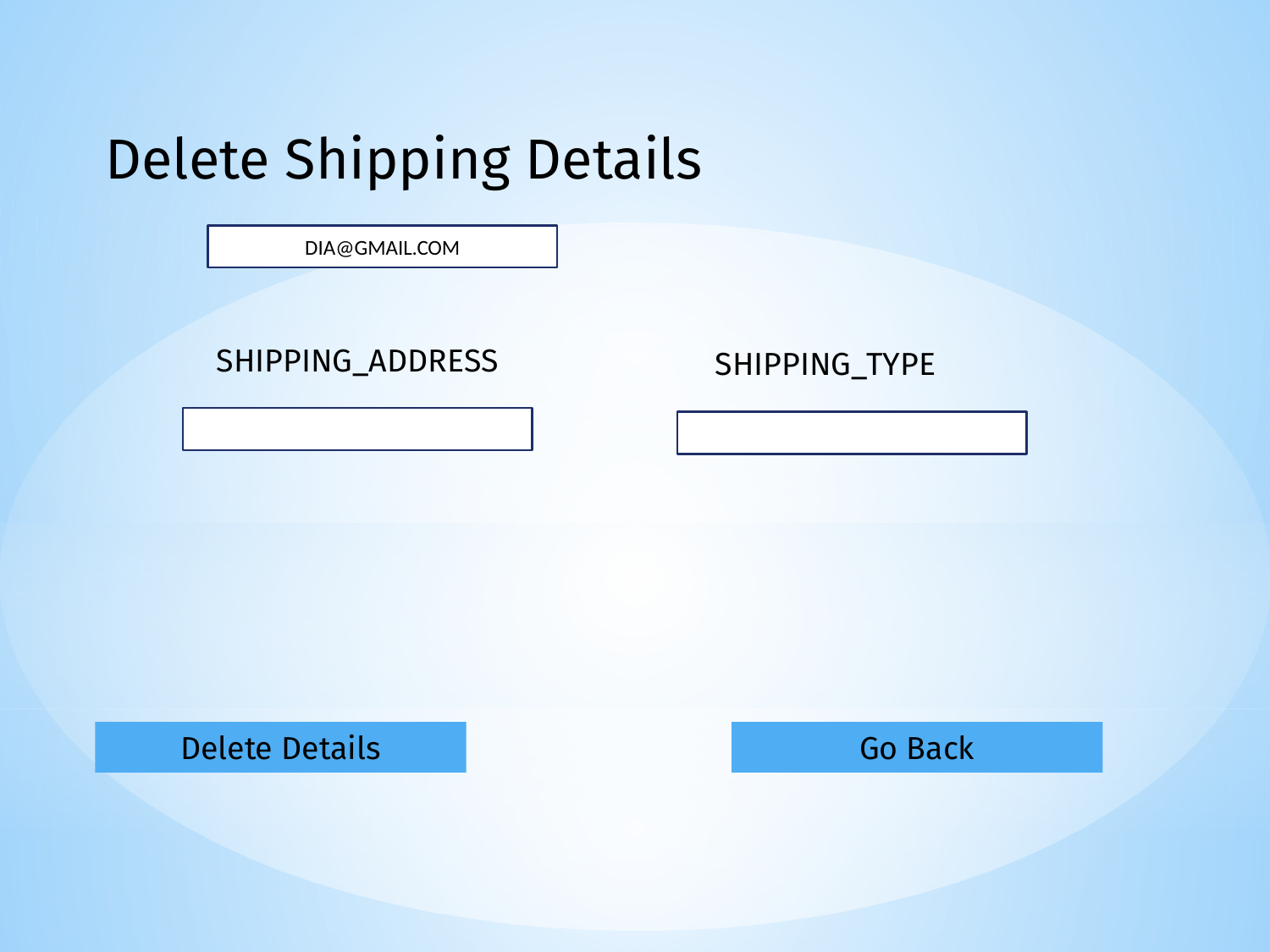

Delete Shipping Details
DIA@GMAIL.COM
SHIPPING_ADDRESS
SHIPPING_TYPE

Delete Details
Go Back